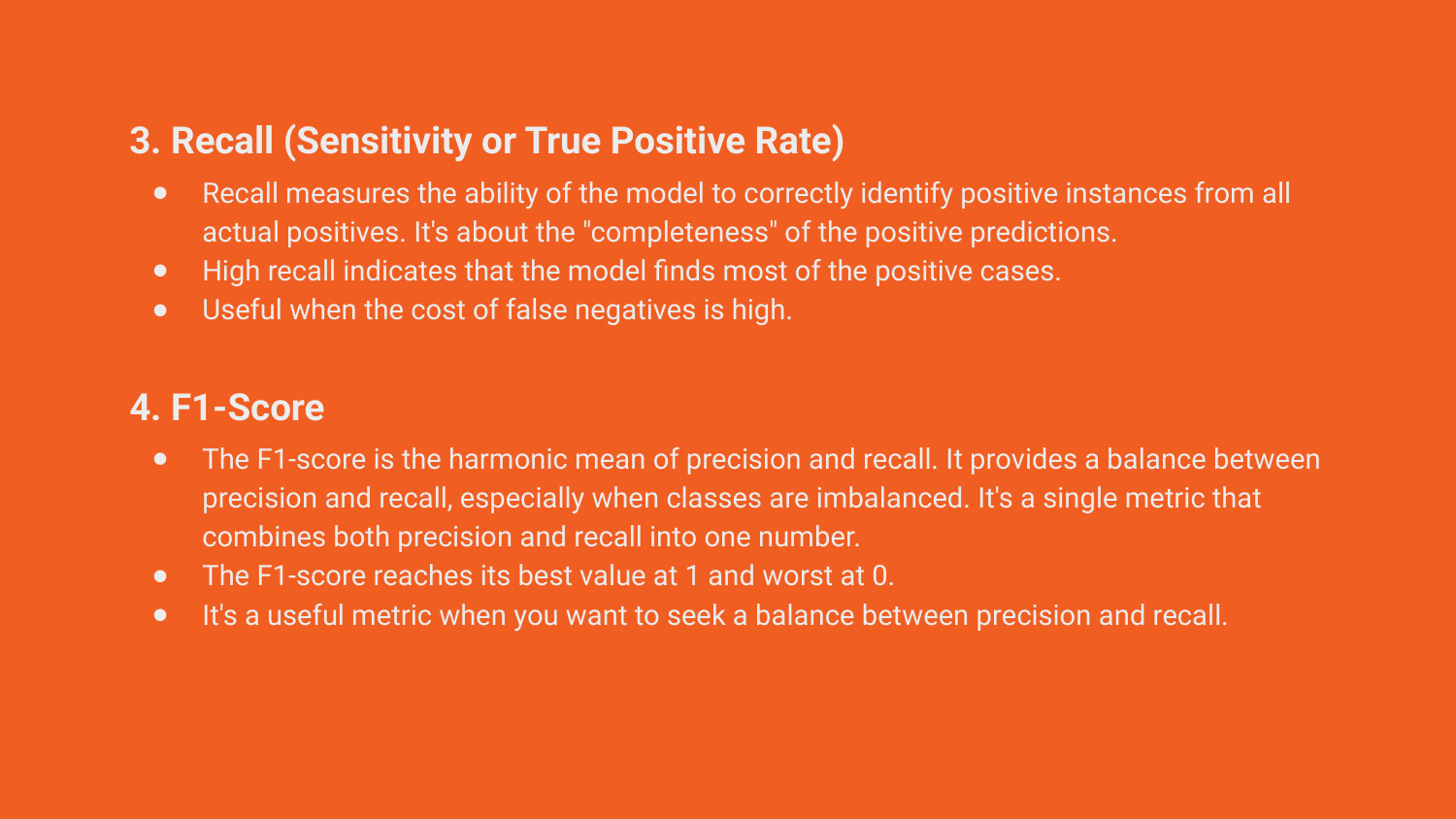

3. Recall (Sensitivity or True Positive Rate)
Recall measures the ability of the model to correctly identify positive instances from all actual positives. It's about the "completeness" of the positive predictions.
High recall indicates that the model finds most of the positive cases.
Useful when the cost of false negatives is high.
4. F1-Score
The F1-score is the harmonic mean of precision and recall. It provides a balance between precision and recall, especially when classes are imbalanced. It's a single metric that combines both precision and recall into one number.​
The F1-score reaches its best value at 1 and worst at 0.
It's a useful metric when you want to seek a balance between precision and recall.